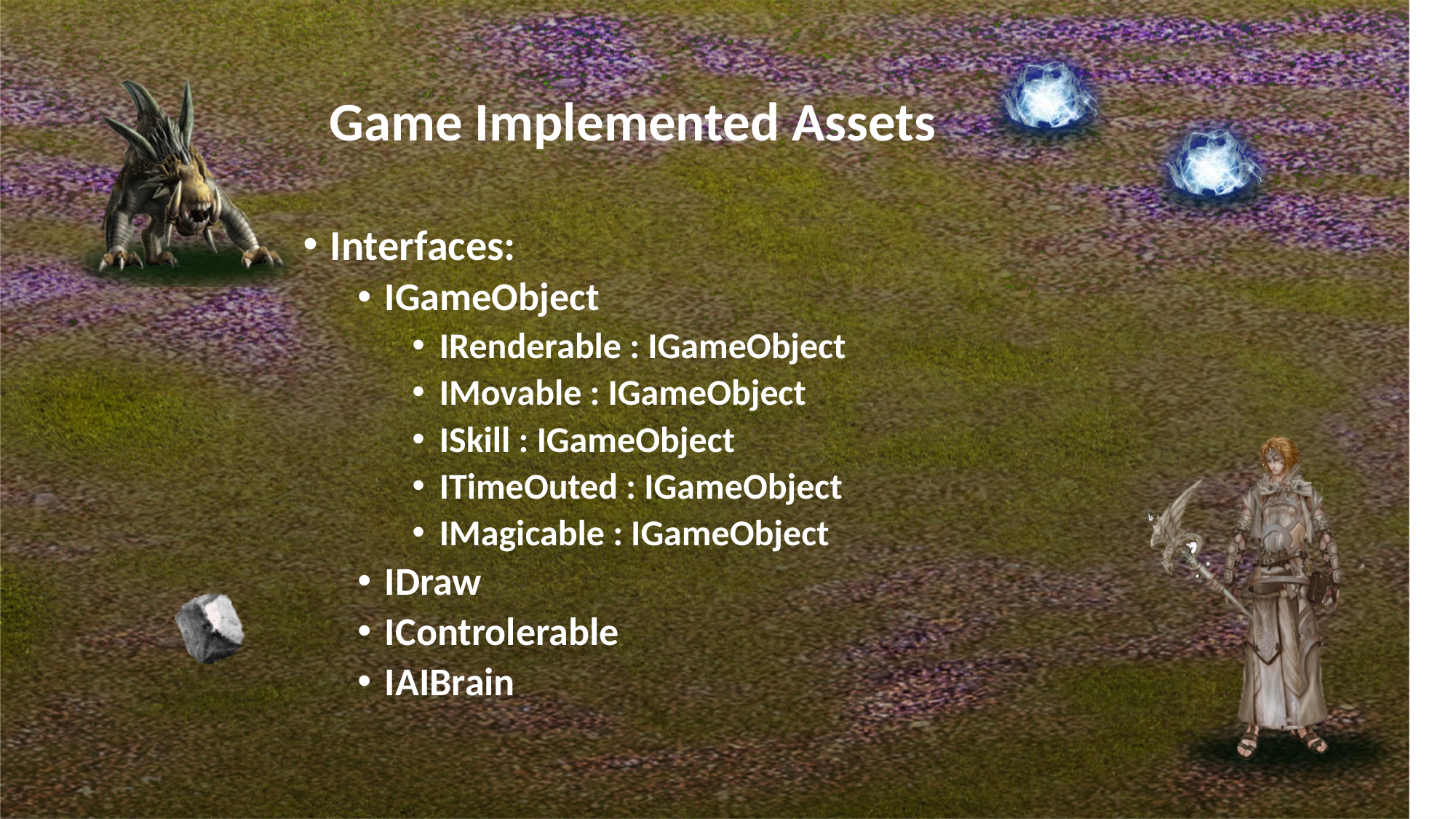

# Game Implemented Assets
Interfaces:
IGameObject
IRenderable : IGameObject
IMovable : IGameObject
ISkill : IGameObject
ITimeOuted : IGameObject
IMagicable : IGameObject
IDraw
IControlerable
IAIBrain